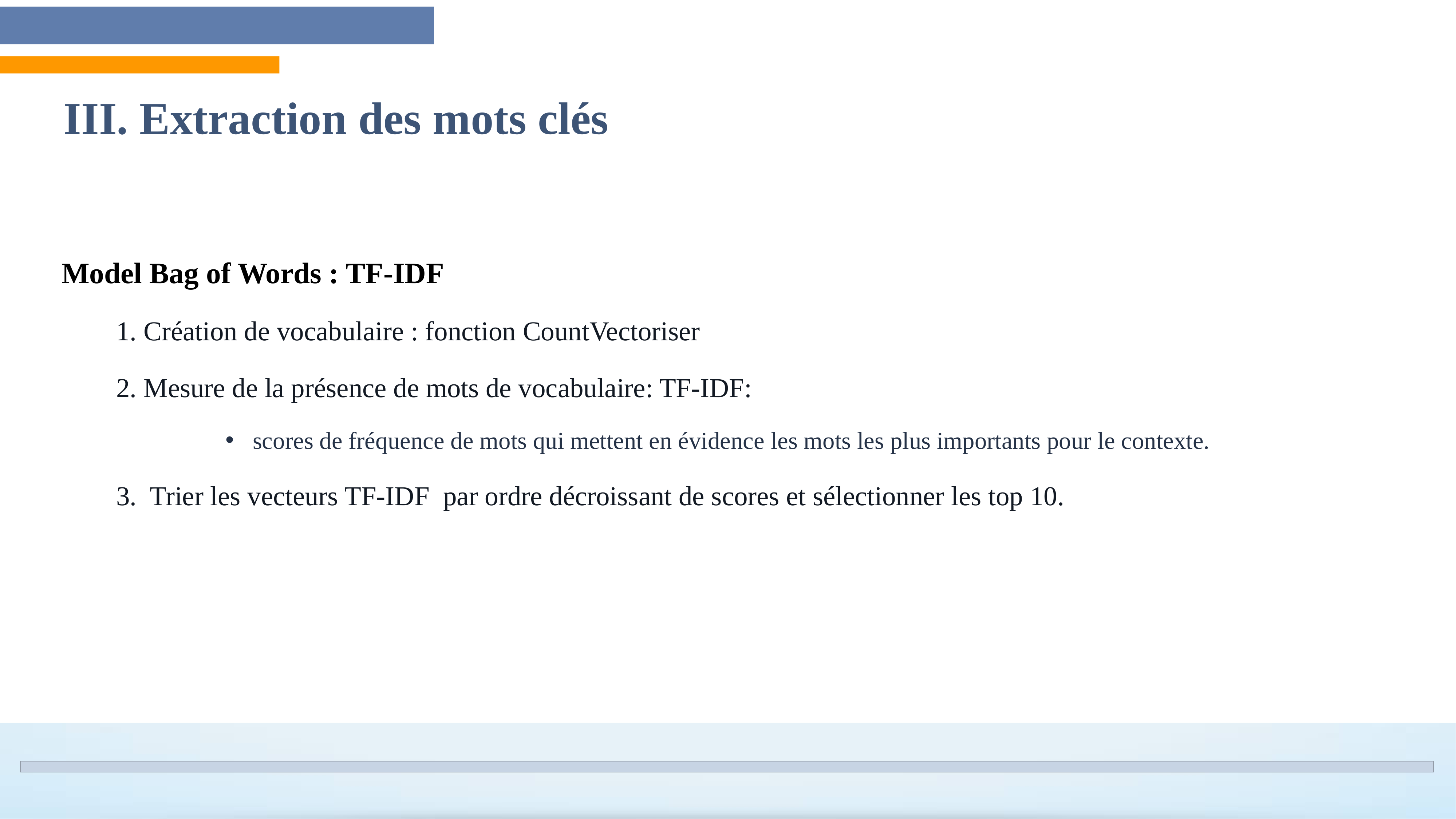

III. Extraction des mots clés

Model Bag of Words : TF-IDF
1. Création de vocabulaire : fonction CountVectoriser
2. Mesure de la présence de mots de vocabulaire: TF-IDF:
scores de fréquence de mots qui mettent en évidence les mots les plus importants pour le contexte.
3.  Trier les vecteurs TF-IDF  par ordre décroissant de scores et sélectionner les top 10.

5